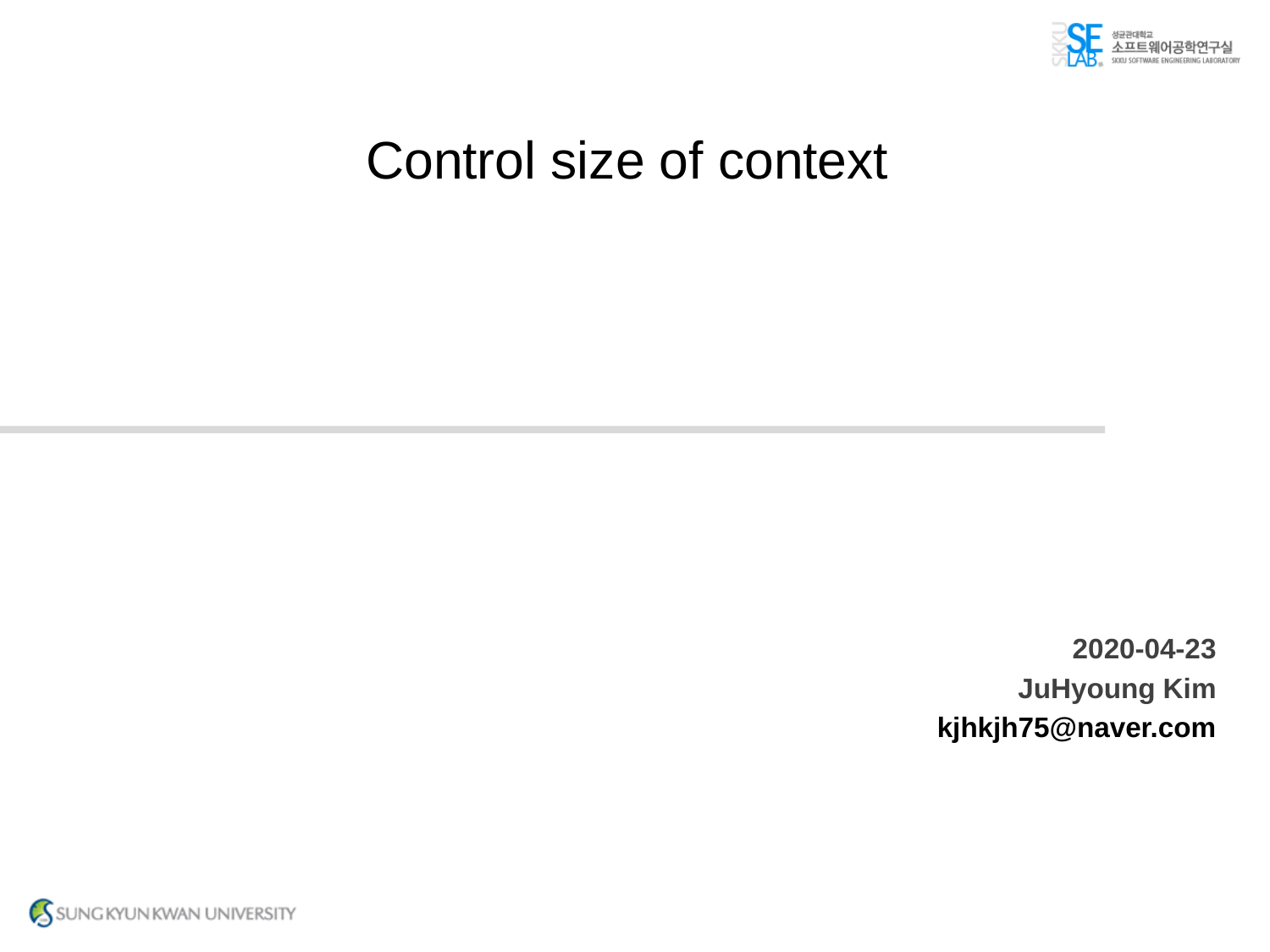

Control size of context

2020-04-23
JuHyoung Kim
kjhkjh75@naver.com